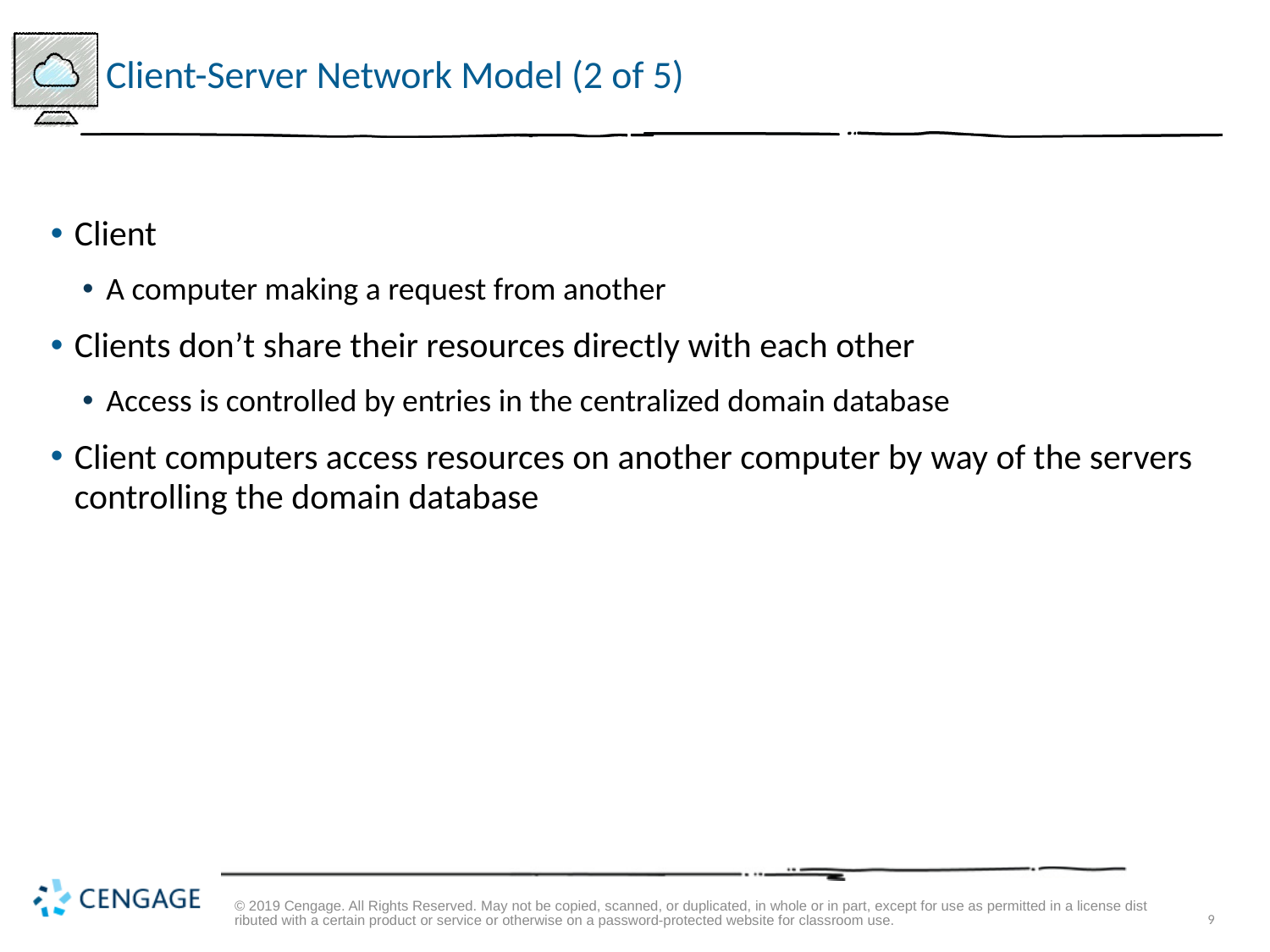

# Client-Server Network Model (2 of 5)
Client
A computer making a request from another
Clients don’t share their resources directly with each other
Access is controlled by entries in the centralized domain database
Client computers access resources on another computer by way of the servers controlling the domain database
© 2019 Cengage. All Rights Reserved. May not be copied, scanned, or duplicated, in whole or in part, except for use as permitted in a license distributed with a certain product or service or otherwise on a password-protected website for classroom use.